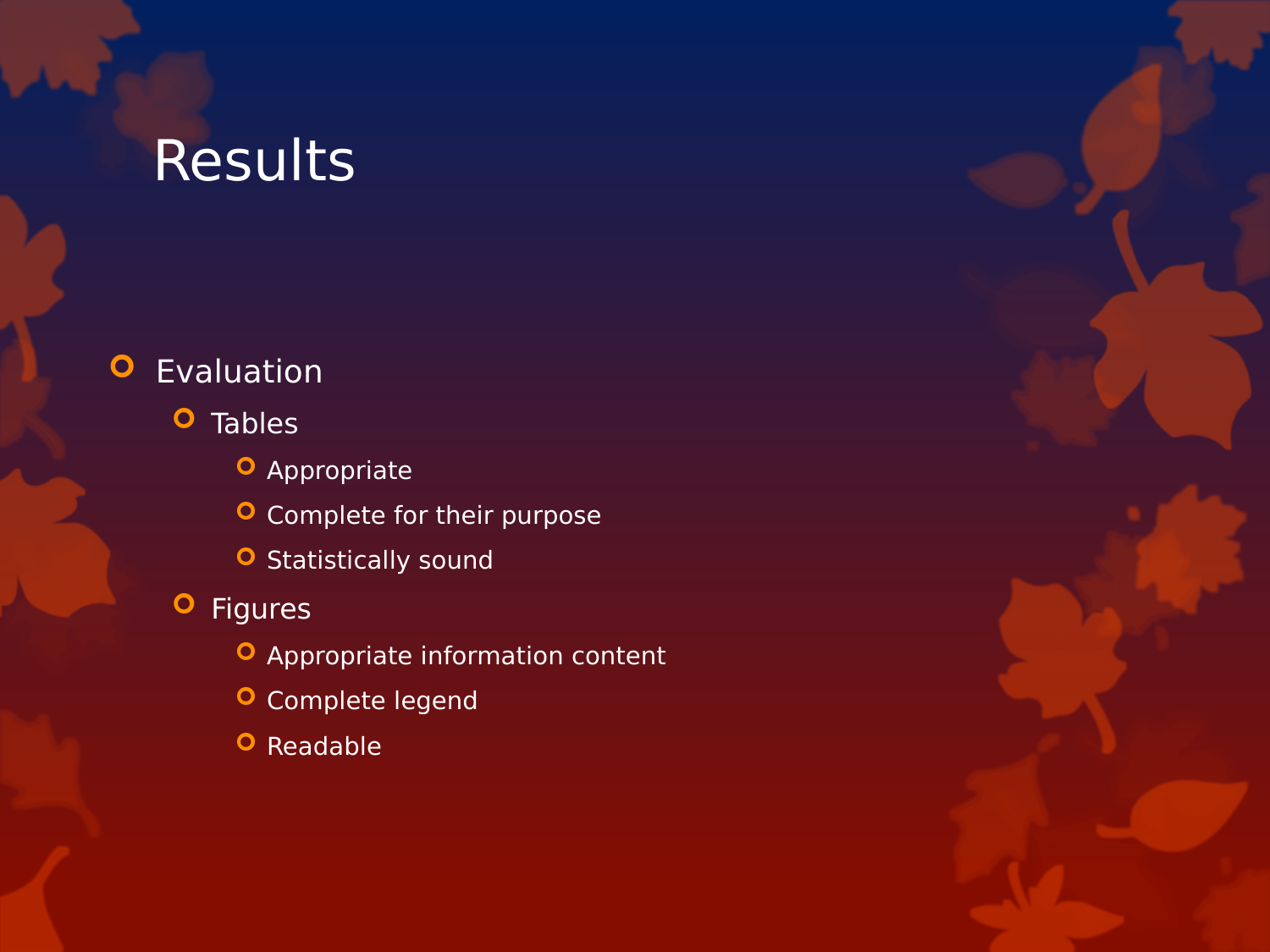

# Results
Evaluation
Tables
Appropriate
Complete for their purpose
Statistically sound
Figures
Appropriate information content
Complete legend
Readable